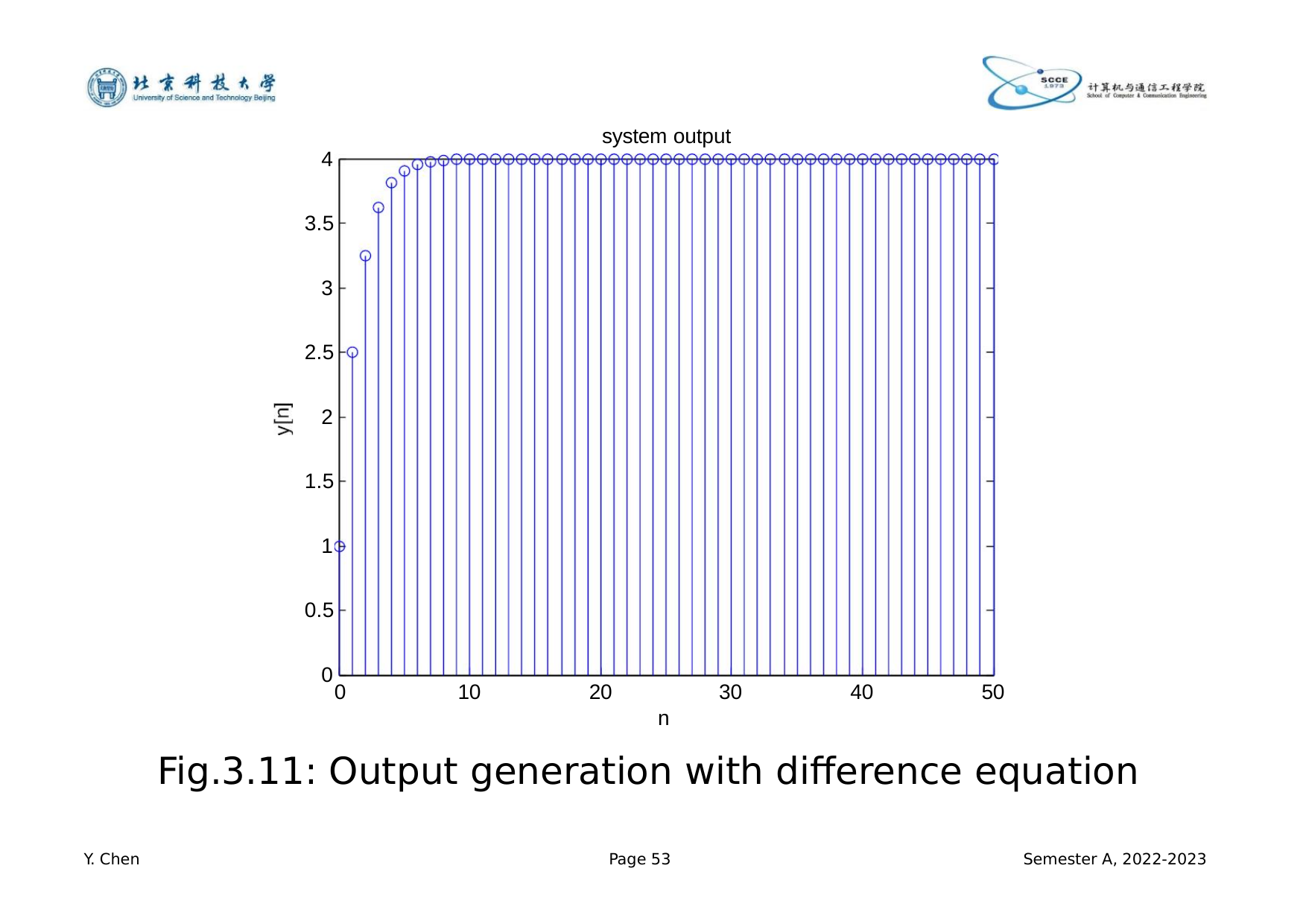

system output
4
3.5
3

2.5
2

1.5
1
0.5
0
0
10
20
30
40
50
n
Fig.3.11: Output generation with difference equation
Y. Chen
Page 53
Semester A, 2022-2023